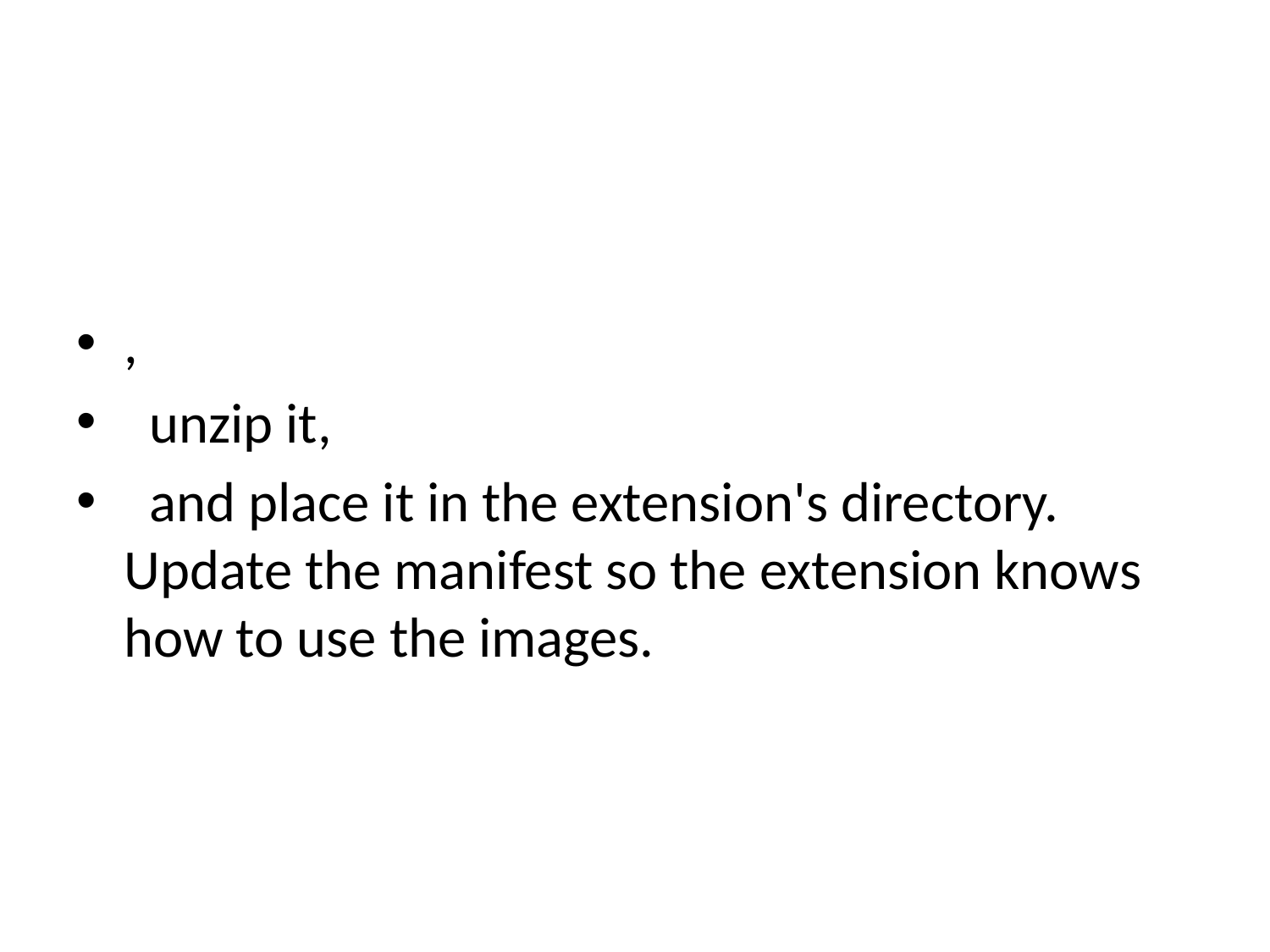

#

,
  unzip it,
  and place it in the extension's directory. Update the manifest so the extension knows how to use the images.